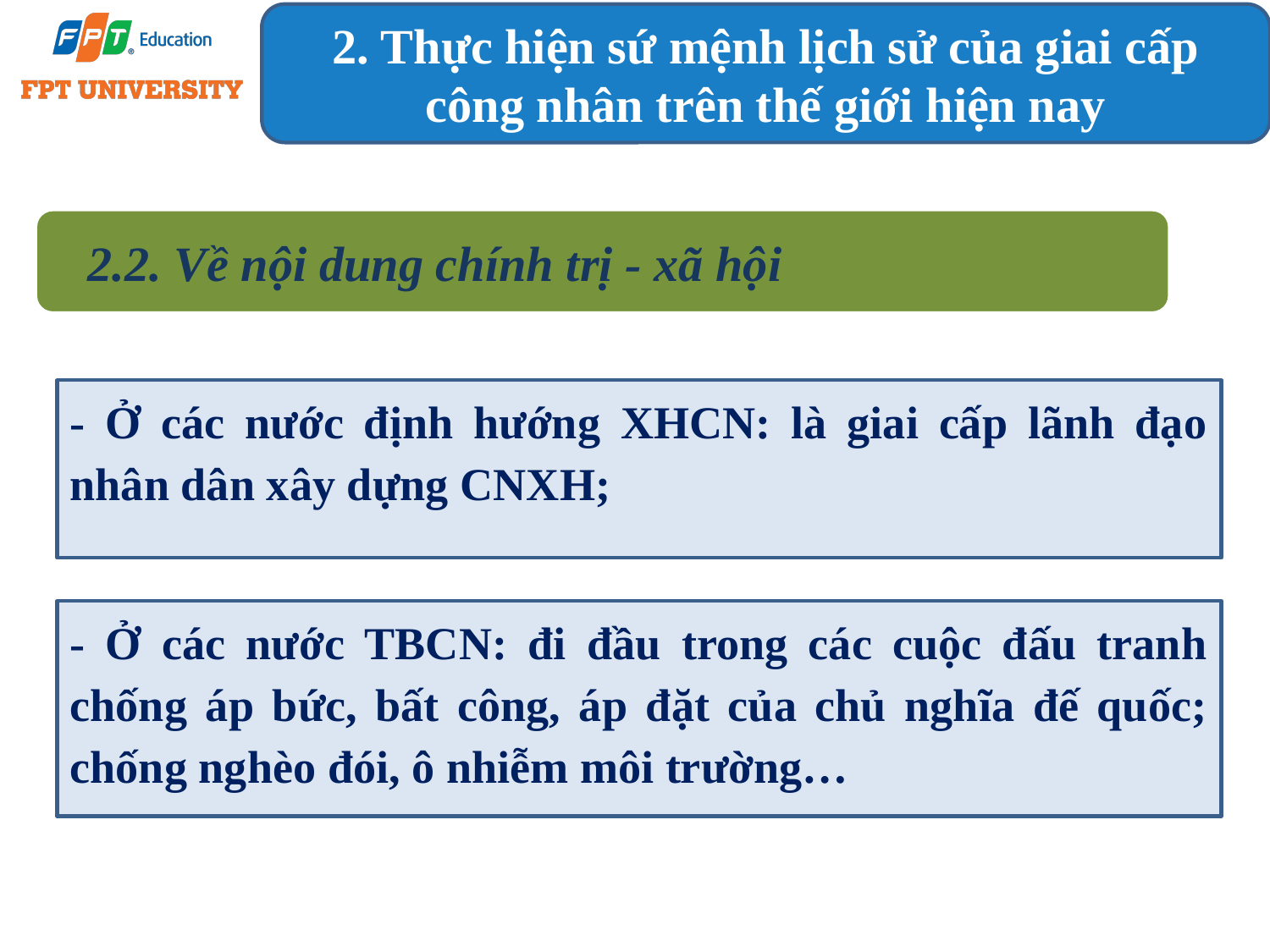

2. Thực hiện sứ mệnh lịch sử của giai cấp công nhân trên thế giới hiện nay

2.2. Về nội dung chính trị - xã hội
- Ở các nước định hướng XHCN: là giai cấp lãnh đạo nhân dân xây dựng CNXH;
- Ở các nước TBCN: đi đầu trong các cuộc đấu tranh chống áp bức, bất công, áp đặt của chủ nghĩa đế quốc; chống nghèo đói, ô nhiễm môi trường…